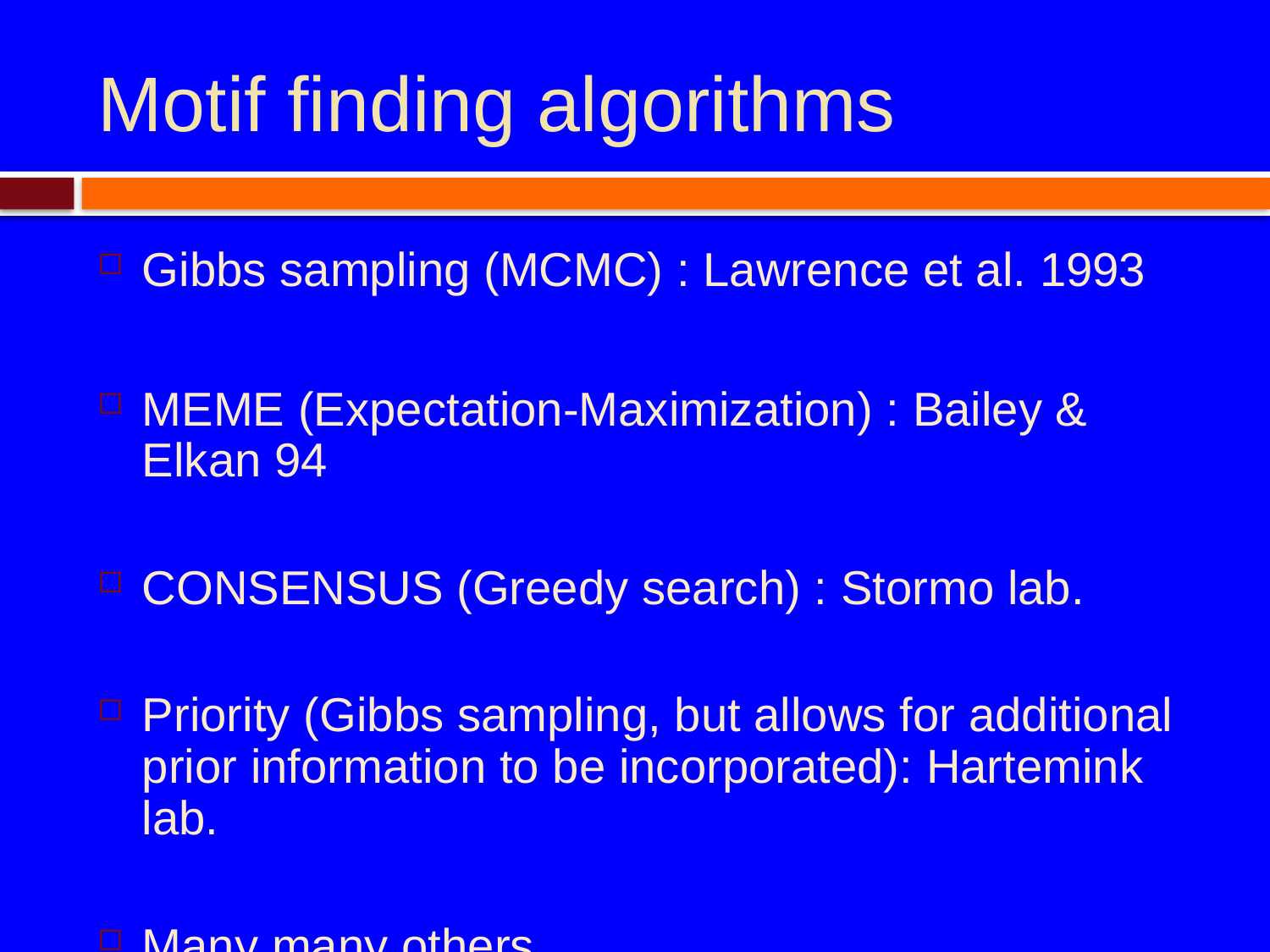

# Motif finding algorithms
Gibbs sampling (MCMC) : Lawrence et al. 1993

MEME (Expectation-Maximization) : Bailey & Elkan 94

CONSENSUS (Greedy search) : Stormo lab.

Priority (Gibbs sampling, but allows for additional prior information to be incorporated): Hartemink lab.

Many many others …